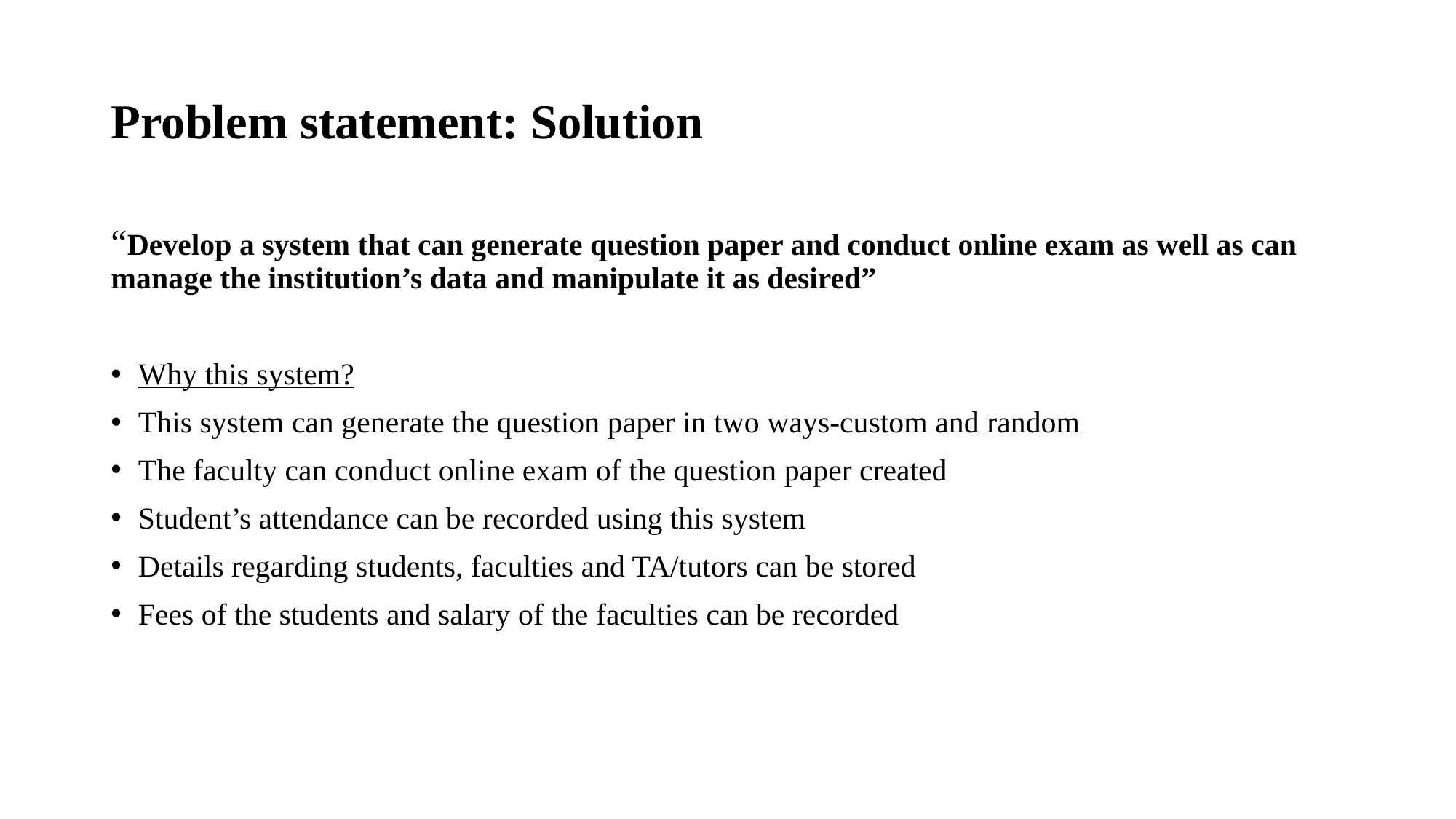

# Problem statement: Solution
“Develop a system that can generate question paper and conduct online exam as well as can manage the institution’s data and manipulate it as desired”

Why this system?
This system can generate the question paper in two ways-custom and random
The faculty can conduct online exam of the question paper created
Student’s attendance can be recorded using this system
Details regarding students, faculties and TA/tutors can be stored
Fees of the students and salary of the faculties can be recorded